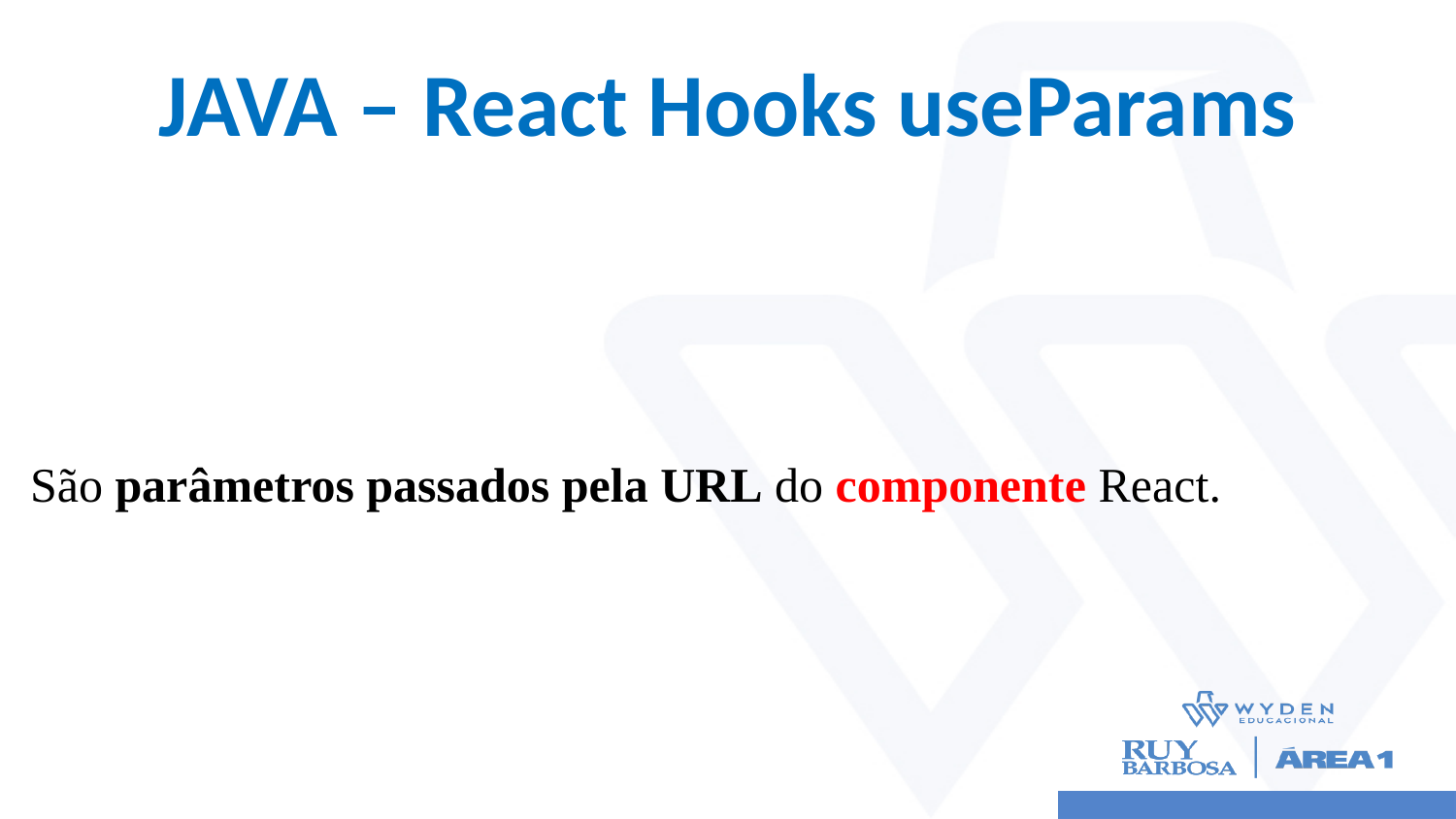

# JAVA – React Hooks useParams

São parâmetros passados pela URL do componente React.